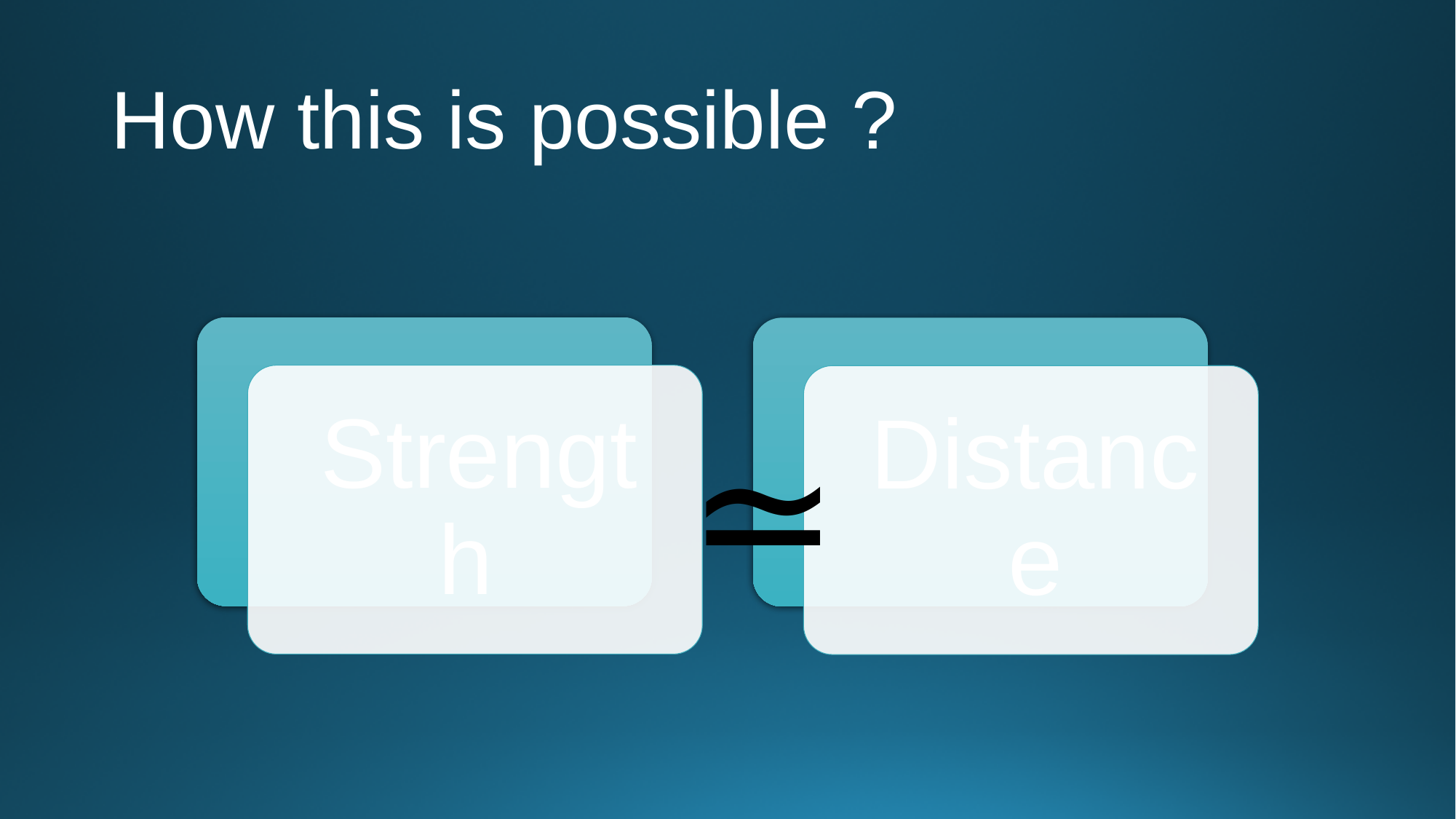

# How this is possible ?
Strength
Distance
≃